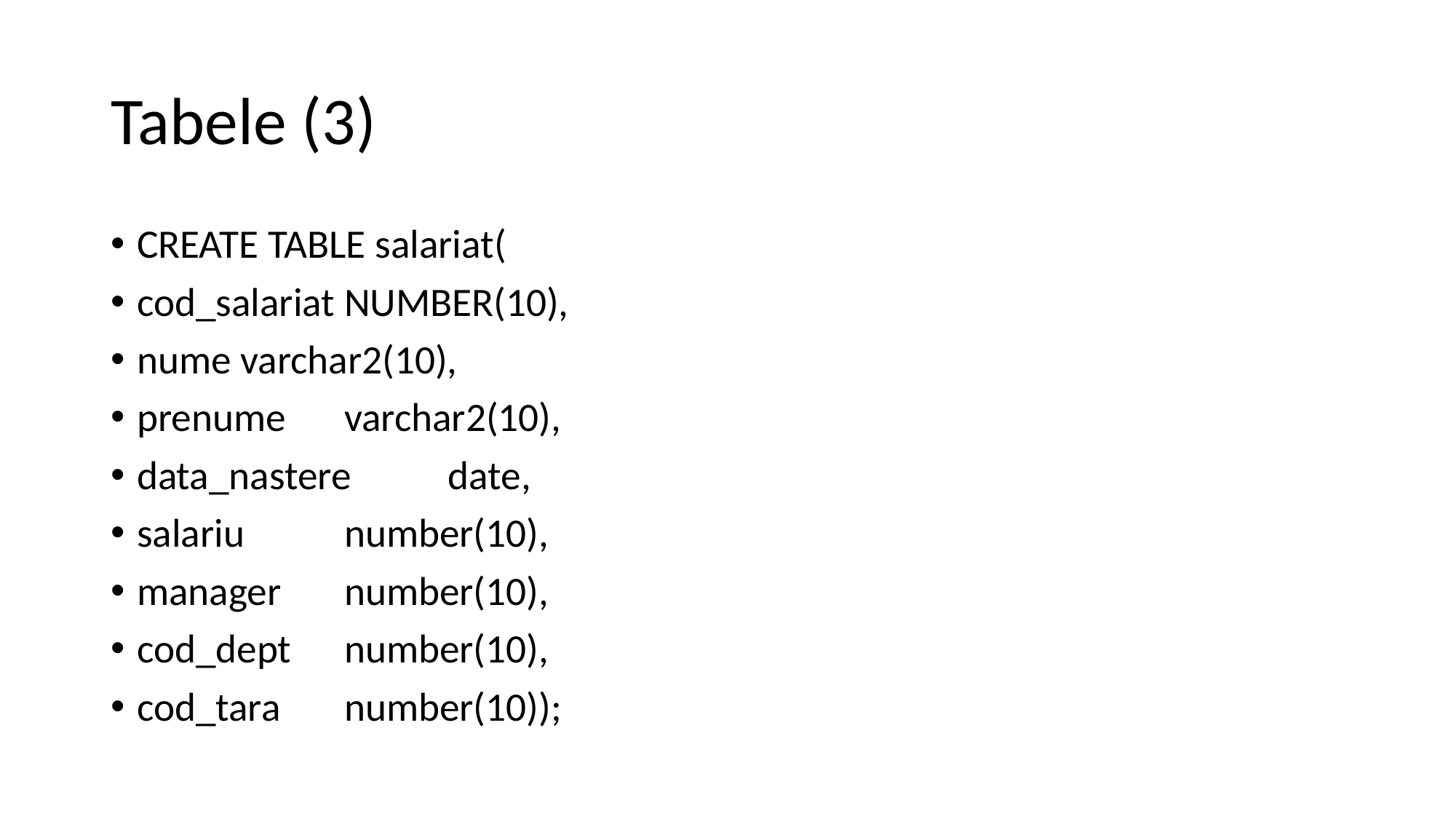

# Tabele (3)
create table salariat(
cod_salariat 		number(10),
nume			varchar2(10),
prenume			varchar2(10),
data_nastere		date,
salariu			number(10),
manager			number(10),
cod_dept			number(10),
cod_tara			number(10));